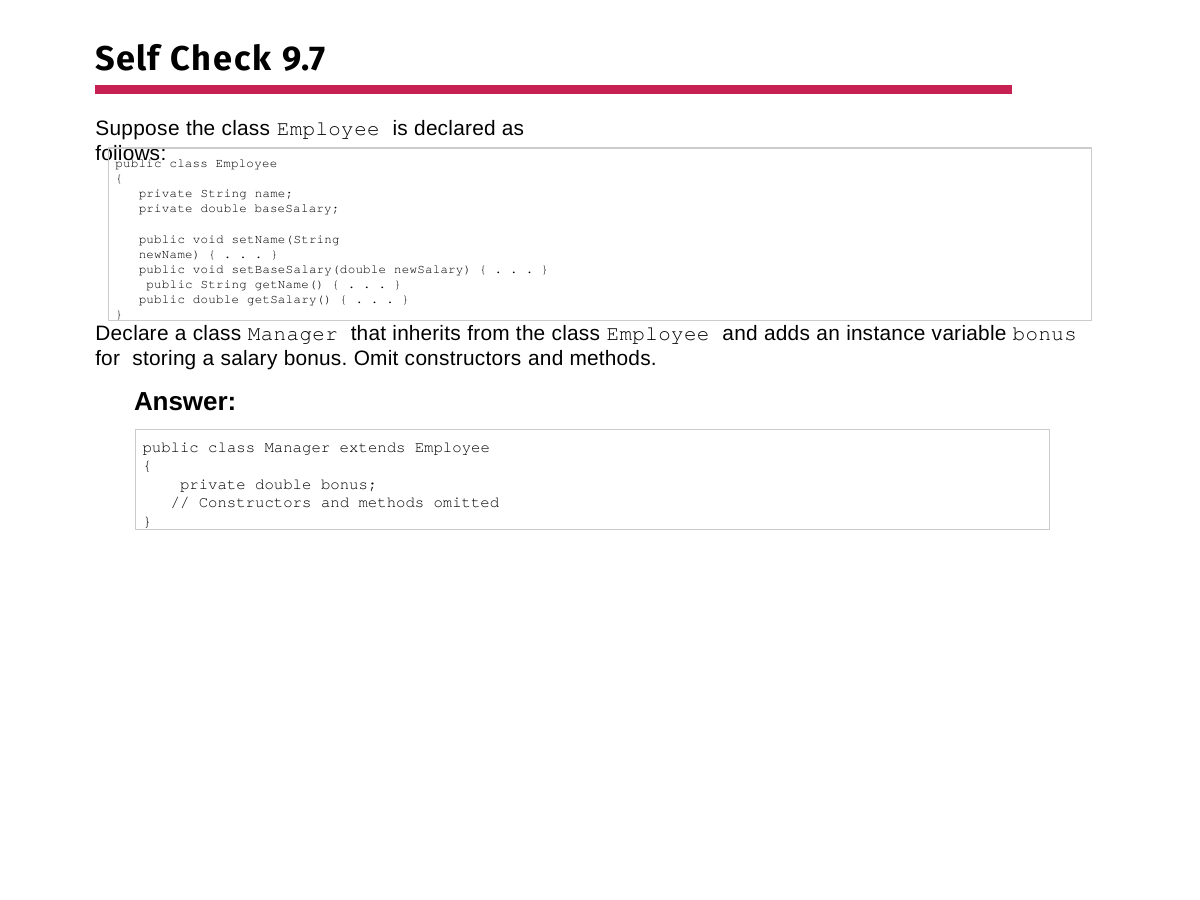

# Self Check 9.7
Suppose the class Employee is declared as follows:
public class Employee
{
private String name;  private double baseSalary;

public void setName(String newName) { . . . }
public void setBaseSalary(double newSalary) { . . . }  public String getName() { . . . }
public double getSalary() { . . . }
}
Declare a class Manager that inherits from the class Employee and adds an instance variable bonus for  storing a salary bonus. Omit constructors and methods.
Answer:
public class Manager extends Employee
{
private double bonus;
// Constructors and methods omitted
}